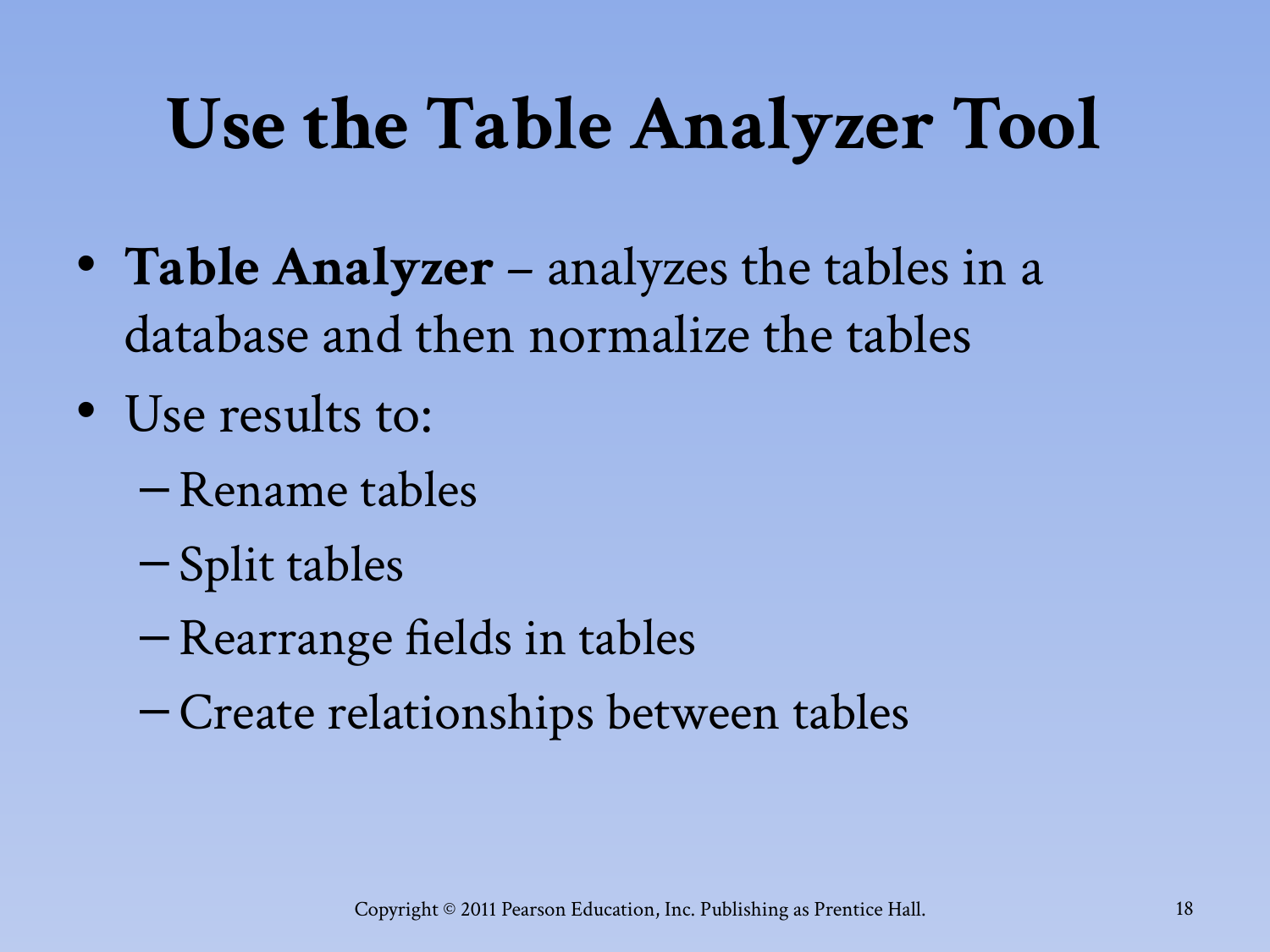

# Use the Table Analyzer Tool
Table Analyzer – analyzes the tables in a database and then normalize the tables
Use results to:
Rename tables
Split tables
Rearrange fields in tables
Create relationships between tables

Copyright © 2011 Pearson Education, Inc. Publishing as Prentice Hall.

18